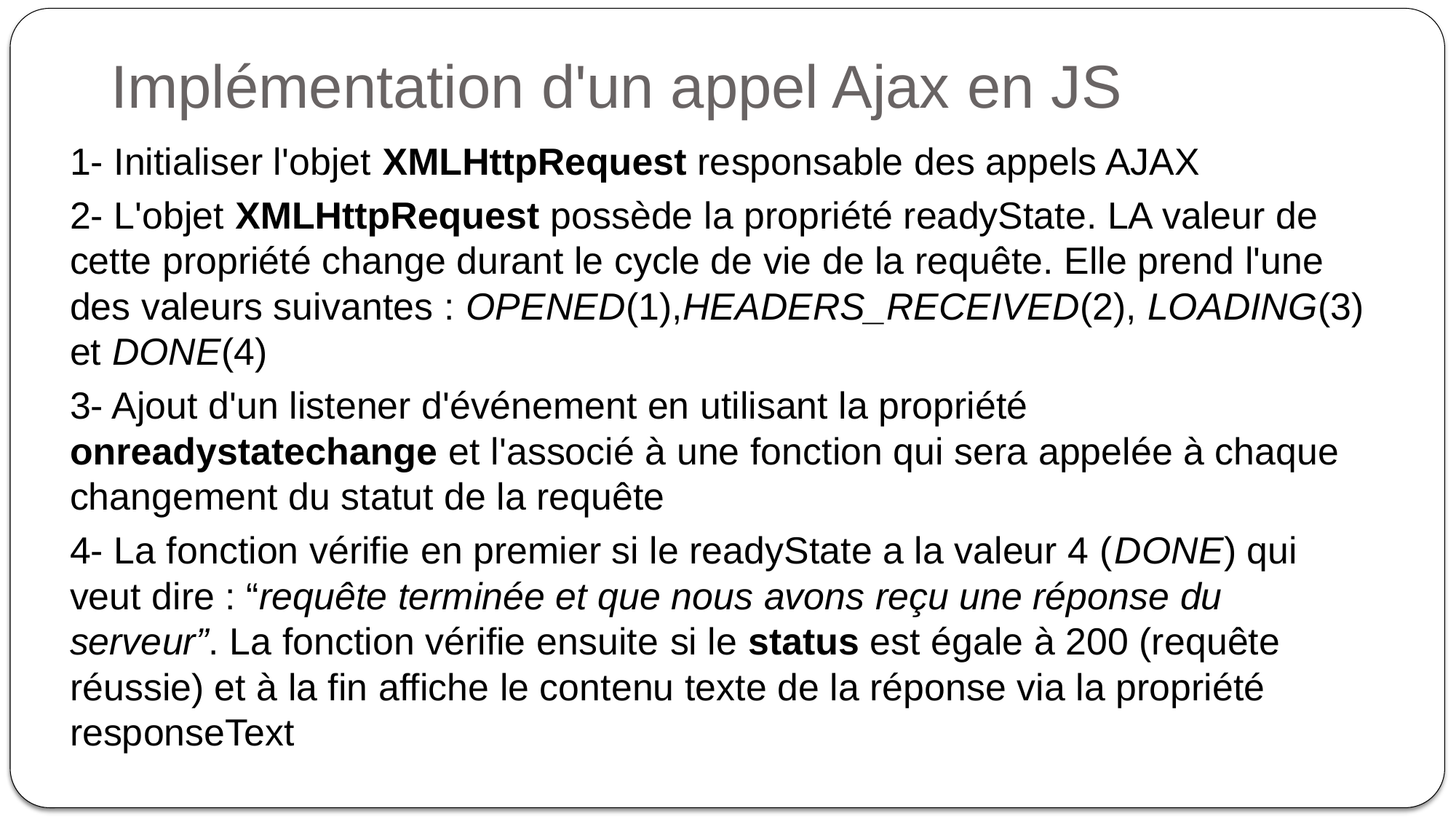

# Implémentation d'un appel Ajax en JS
1- Initialiser l'objet XMLHttpRequest responsable des appels AJAX
2- L'objet XMLHttpRequest possède la propriété readyState. LA valeur de cette propriété change durant le cycle de vie de la requête. Elle prend l'une des valeurs suivantes : OPENED(1),HEADERS_RECEIVED(2), LOADING(3) et DONE(4)
3- Ajout d'un listener d'événement en utilisant la propriété onreadystatechange et l'associé à une fonction qui sera appelée à chaque changement du statut de la requête
4- La fonction vérifie en premier si le readyState a la valeur 4 (DONE) qui veut dire : “requête terminée et que nous avons reçu une réponse du serveur”. La fonction vérifie ensuite si le status est égale à 200 (requête réussie) et à la fin affiche le contenu texte de la réponse via la propriété responseText